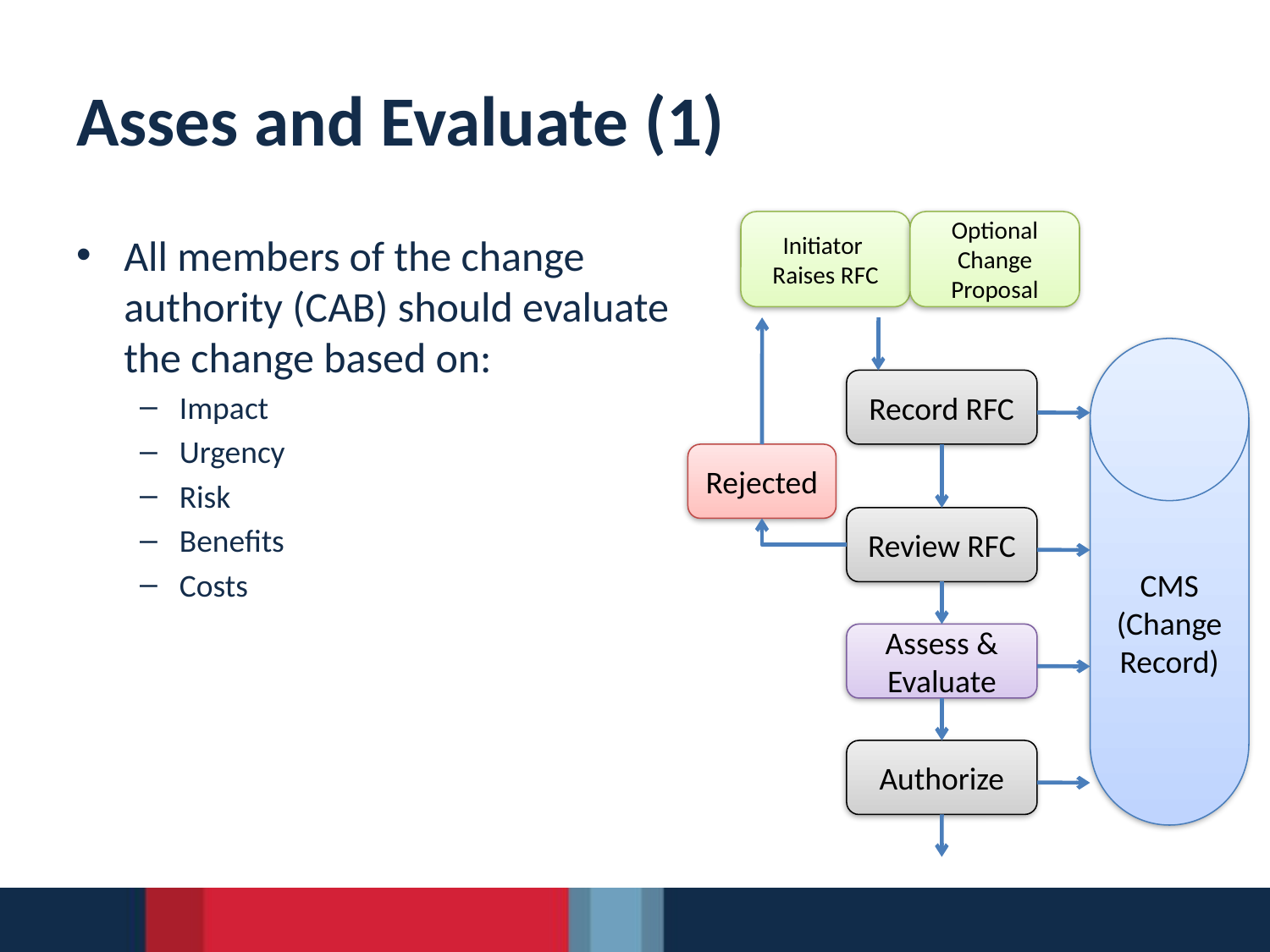

# Asses and Evaluate (1)
Initiator
Raises RFC
Optional Change Proposal
All members of the change authority (CAB) should evaluate the change based on:
Impact
Urgency
Risk
Benefits
Costs

CMS
(Change Record)
Record RFC
Rejected
Review RFC
Assess & Evaluate
Authorize